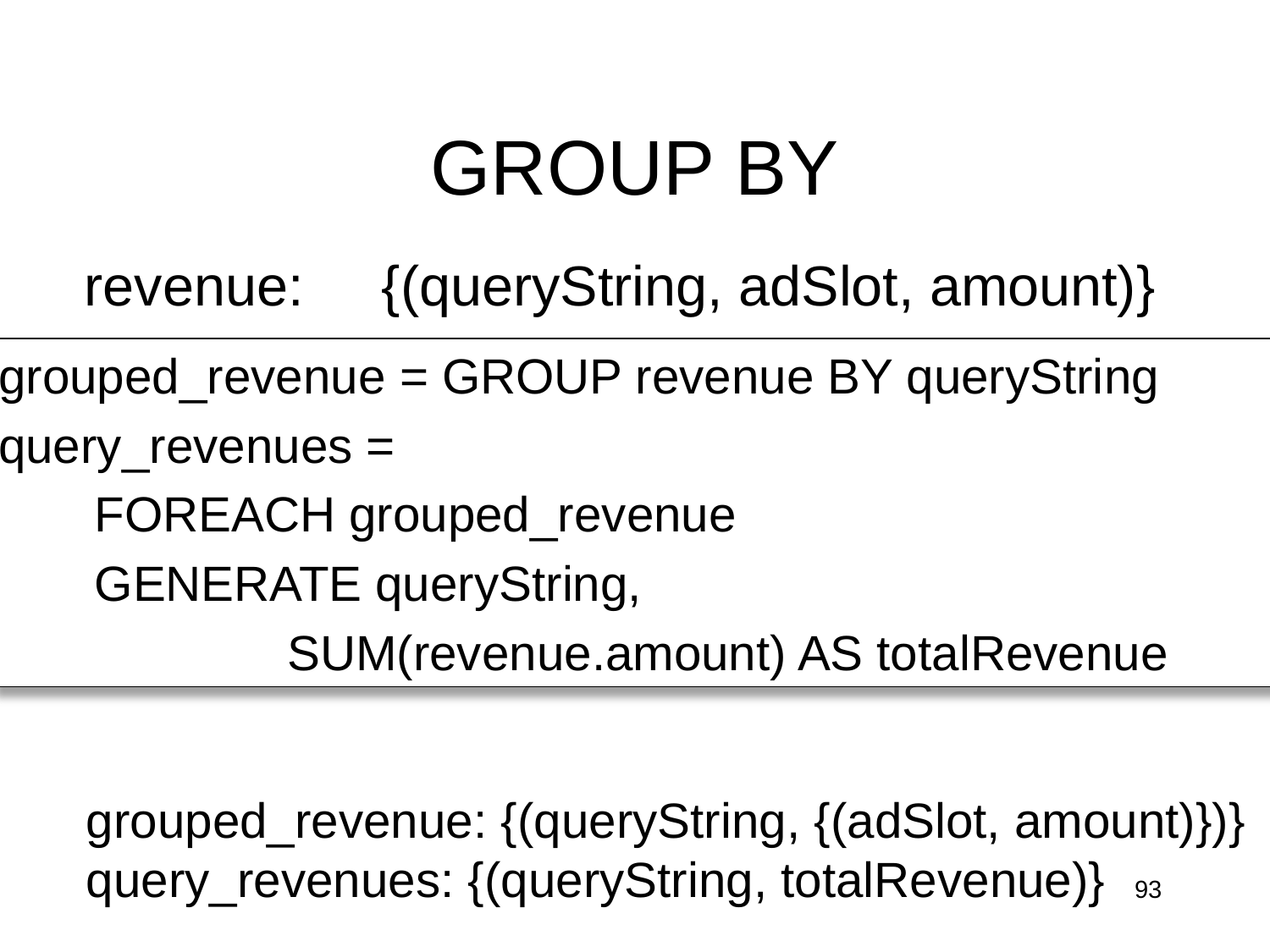

# GROUP BY
revenue:     {(queryString, adSlot, amount)}
grouped_revenue = GROUP revenue BY queryString
query_revenues =
       FOREACH grouped_revenue
       GENERATE queryString,
                     SUM(revenue.amount) AS totalRevenue
grouped_revenue: {(queryString, {(adSlot, amount)})}
query_revenues: {(queryString, totalRevenue)}
93